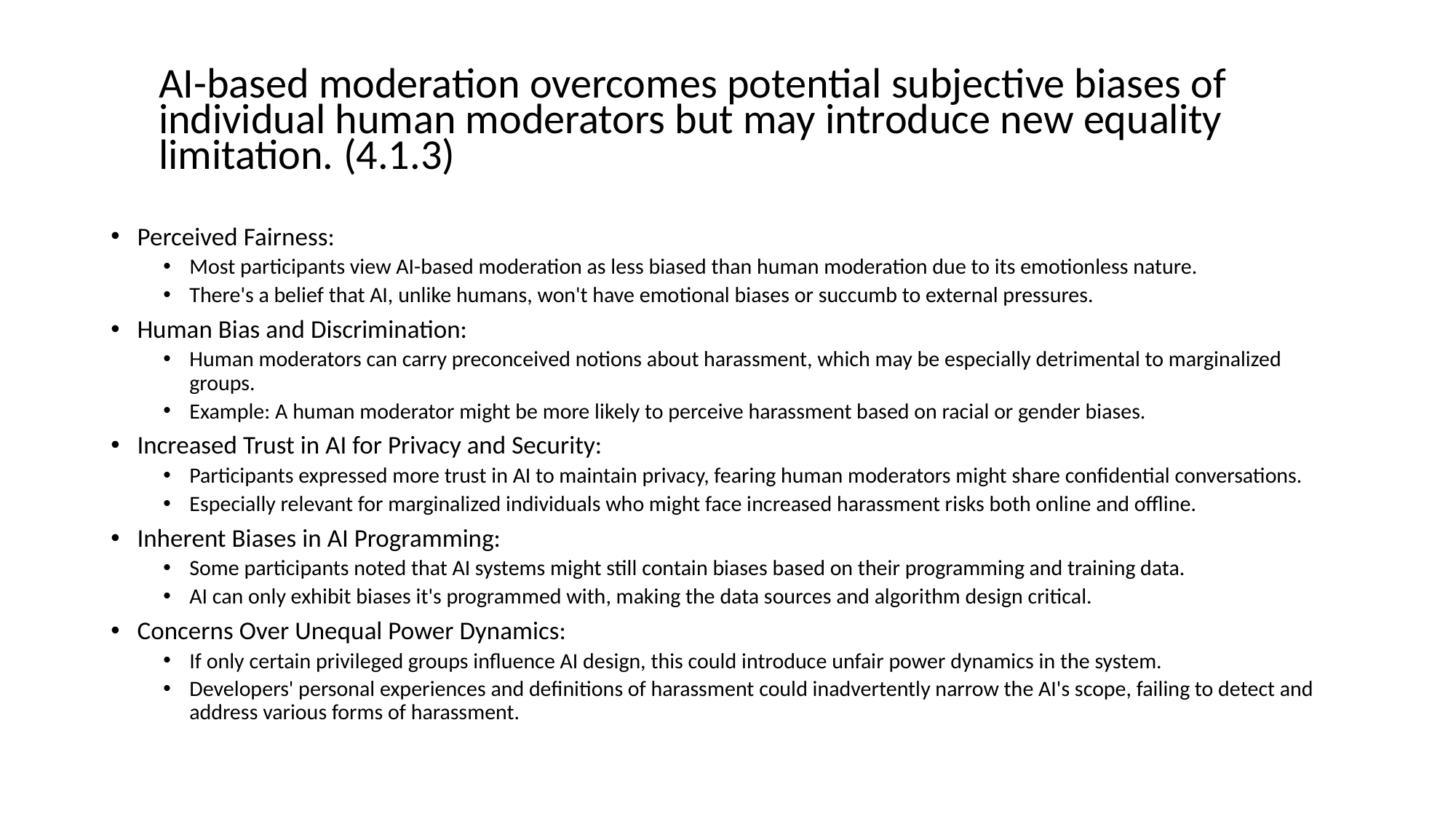

# AI-based moderation overcomes potential subjective biases of individual human moderators but may introduce new equality limitation. (4.1.3)
Perceived Fairness:
Most participants view AI-based moderation as less biased than human moderation due to its emotionless nature.
There's a belief that AI, unlike humans, won't have emotional biases or succumb to external pressures.
Human Bias and Discrimination:
Human moderators can carry preconceived notions about harassment, which may be especially detrimental to marginalized groups.
Example: A human moderator might be more likely to perceive harassment based on racial or gender biases.
Increased Trust in AI for Privacy and Security:
Participants expressed more trust in AI to maintain privacy, fearing human moderators might share confidential conversations.
Especially relevant for marginalized individuals who might face increased harassment risks both online and offline.
Inherent Biases in AI Programming:
Some participants noted that AI systems might still contain biases based on their programming and training data.
AI can only exhibit biases it's programmed with, making the data sources and algorithm design critical.
Concerns Over Unequal Power Dynamics:
If only certain privileged groups influence AI design, this could introduce unfair power dynamics in the system.
Developers' personal experiences and definitions of harassment could inadvertently narrow the AI's scope, failing to detect and address various forms of harassment.